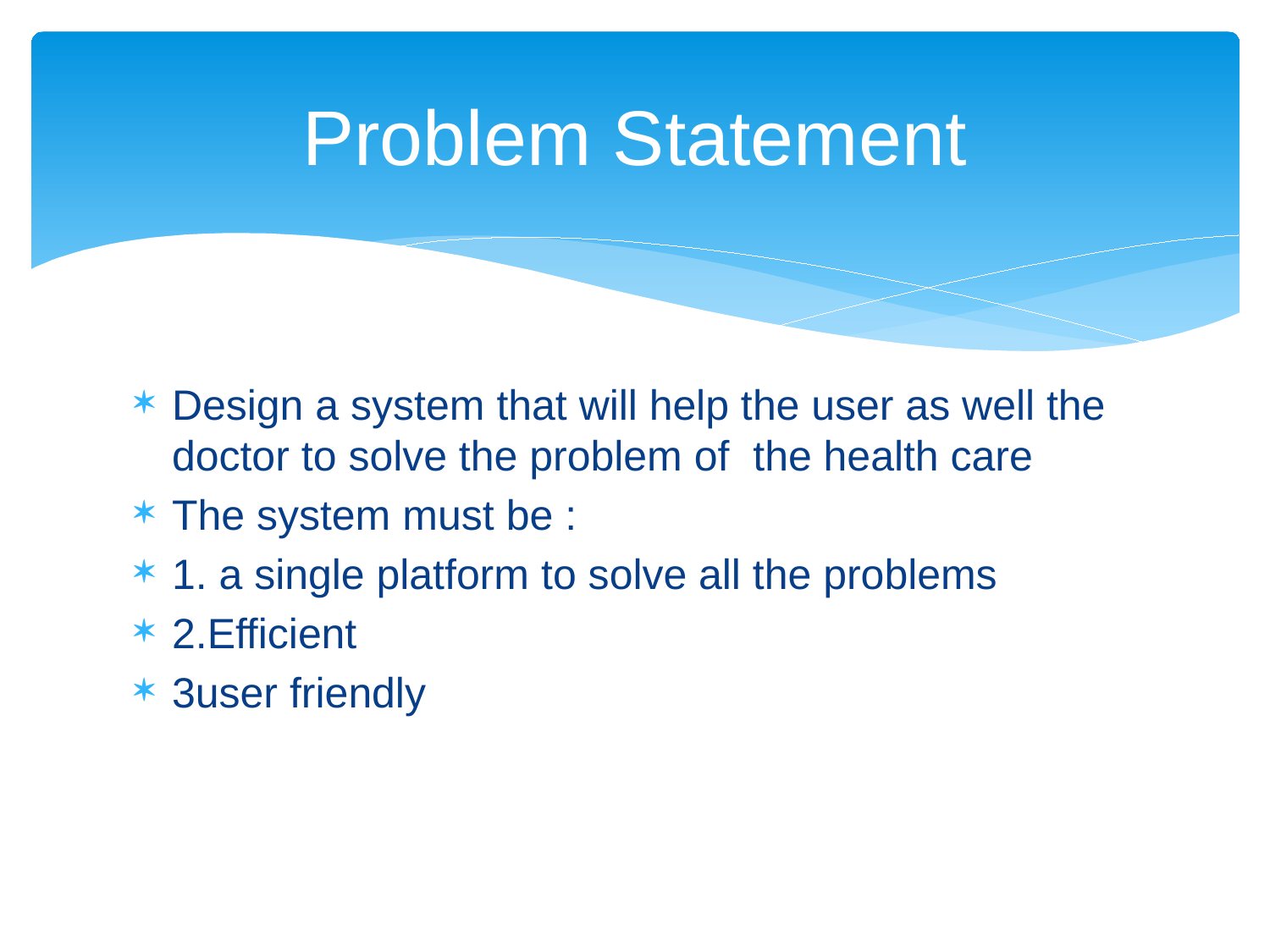

# Problem Statement
Design a system that will help the user as well the doctor to solve the problem of  the health care
The system must be :
1. a single platform to solve all the problems
2.Efficient
3user friendly